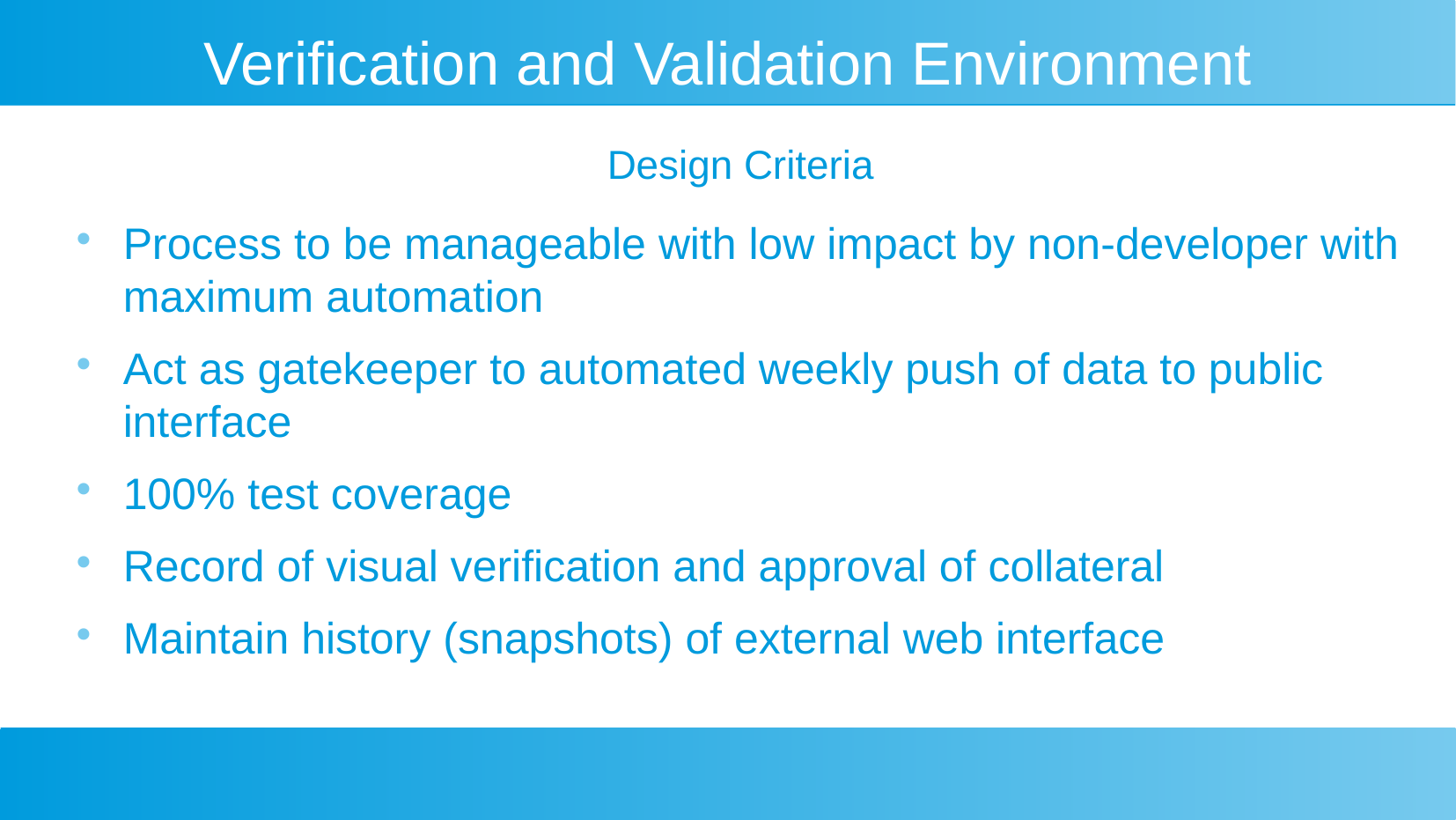

# Verification and Validation Environment
Design Criteria
Process to be manageable with low impact by non-developer with maximum automation
Act as gatekeeper to automated weekly push of data to public interface
100% test coverage
Record of visual verification and approval of collateral
Maintain history (snapshots) of external web interface